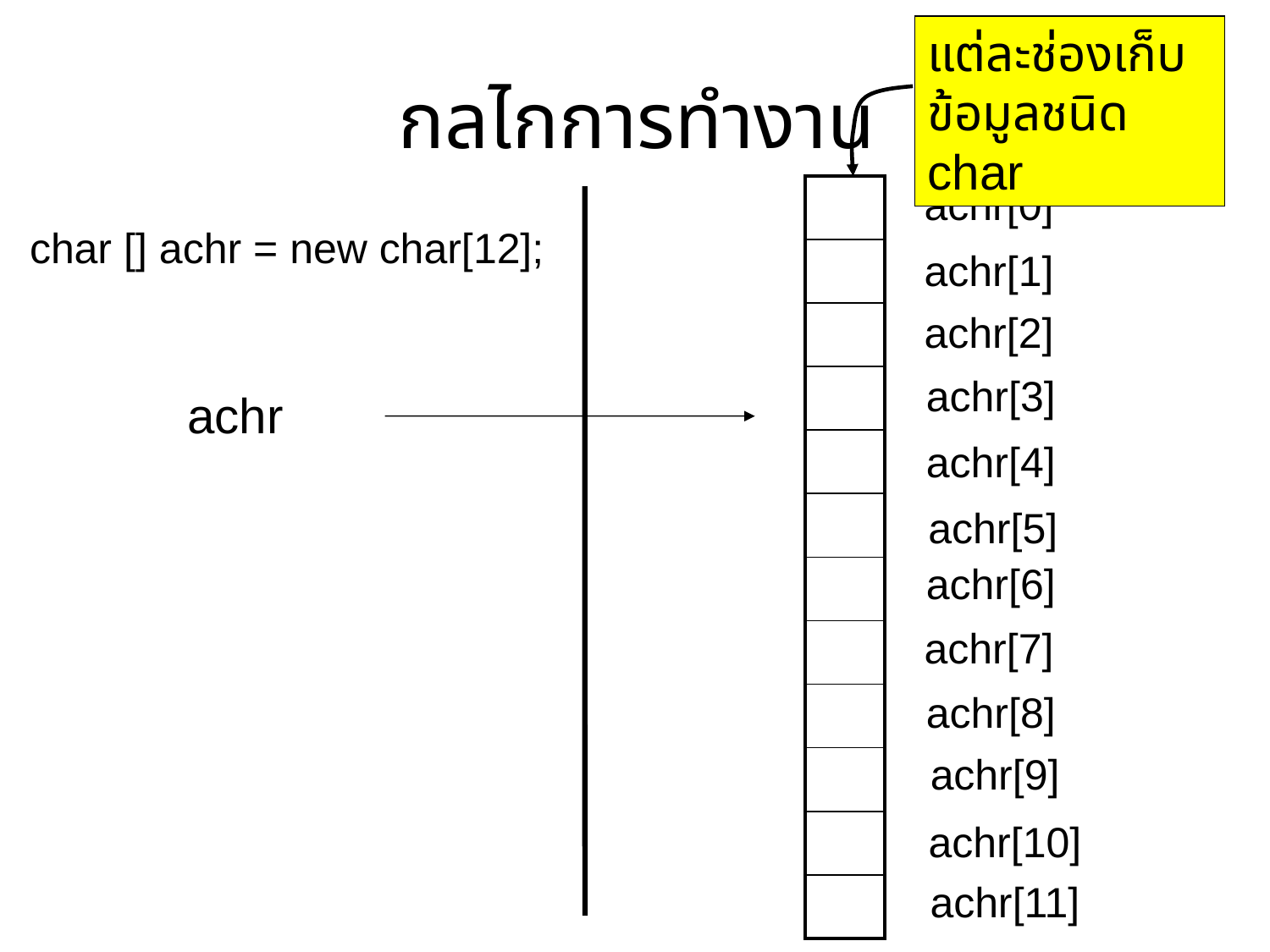

แต่ละช่องเก็บข้อมูลชนิด char
กลไกการทำงาน

|  |
| --- |
|  |
|  |
|  |
|  |
|  |
|  |
|  |
|  |
|  |
|  |
|  |
achr[0]

char [] achr = new char[12];
achr[1]
achr[2]
achr[3]
achr

achr[4]
achr[5]
achr[6]
achr[7]
achr[8]
achr[9]
achr[10]
achr[11]